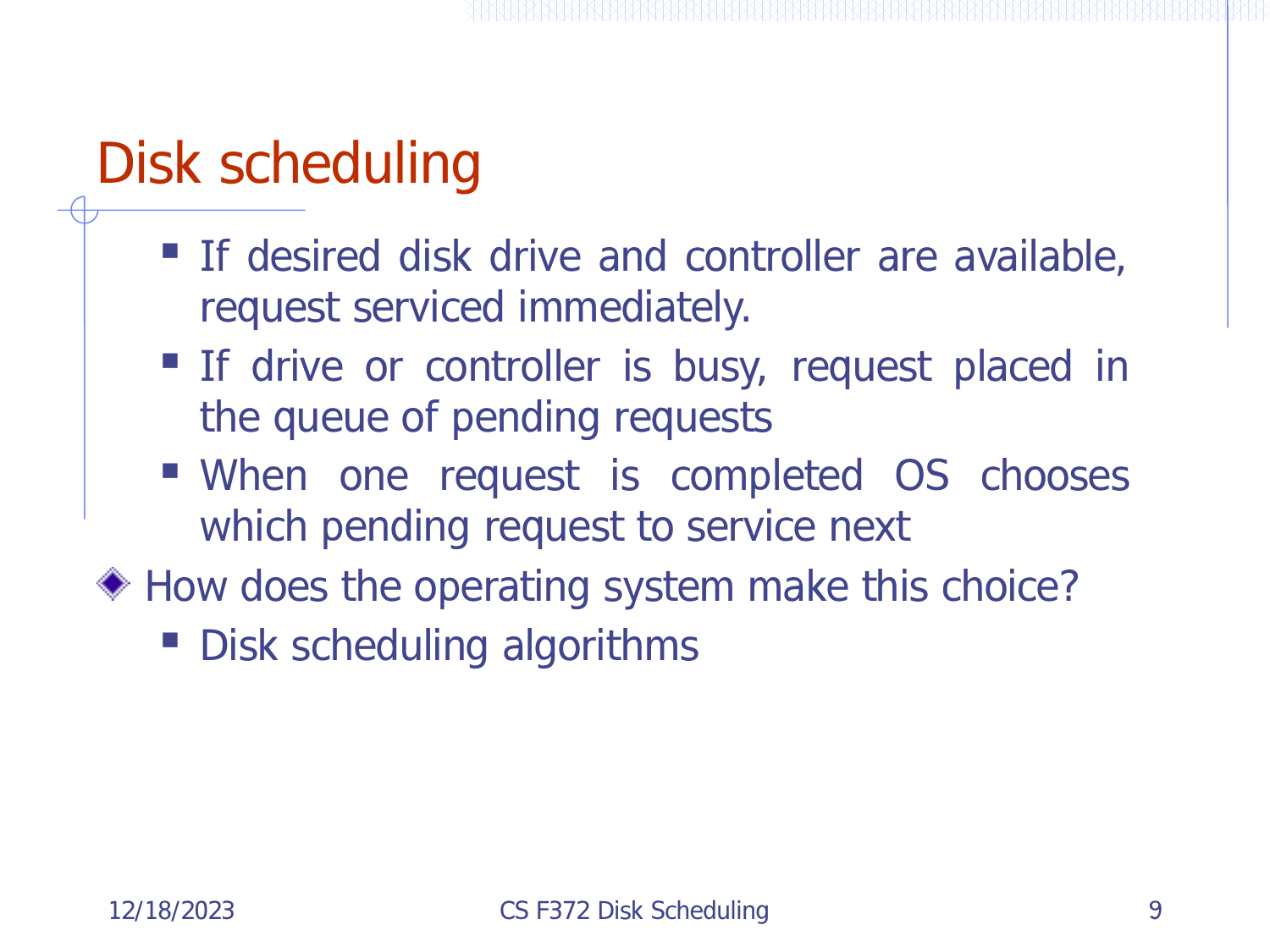

# Disk scheduling
If desired disk drive and controller are available, request serviced immediately.
If drive or controller is busy, request placed in the queue of pending requests
When one request is completed OS chooses which pending request to service next
How does the operating system make this choice?
Disk scheduling algorithms
12/18/2023
CS F372 Disk Scheduling
9